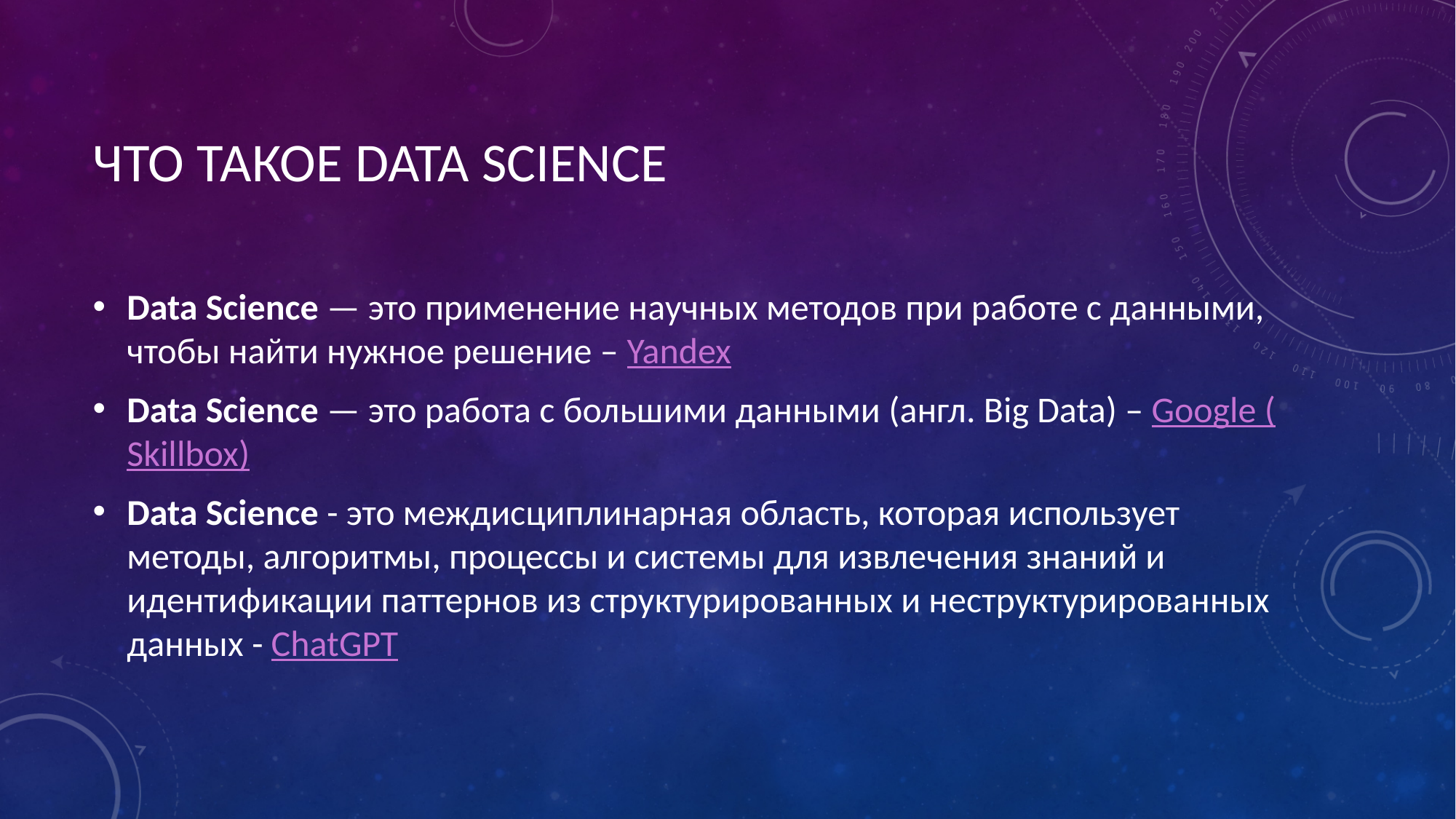

# Что такое Data Science
Data Science — это применение научных методов при работе с данными, чтобы найти нужное решение – Yandex
Data Science — это работа с большими данными (англ. Big Data) – Google (Skillbox)
Data Science - это междисциплинарная область, которая использует методы, алгоритмы, процессы и системы для извлечения знаний и идентификации паттернов из структурированных и неструктурированных данных - ChatGPT